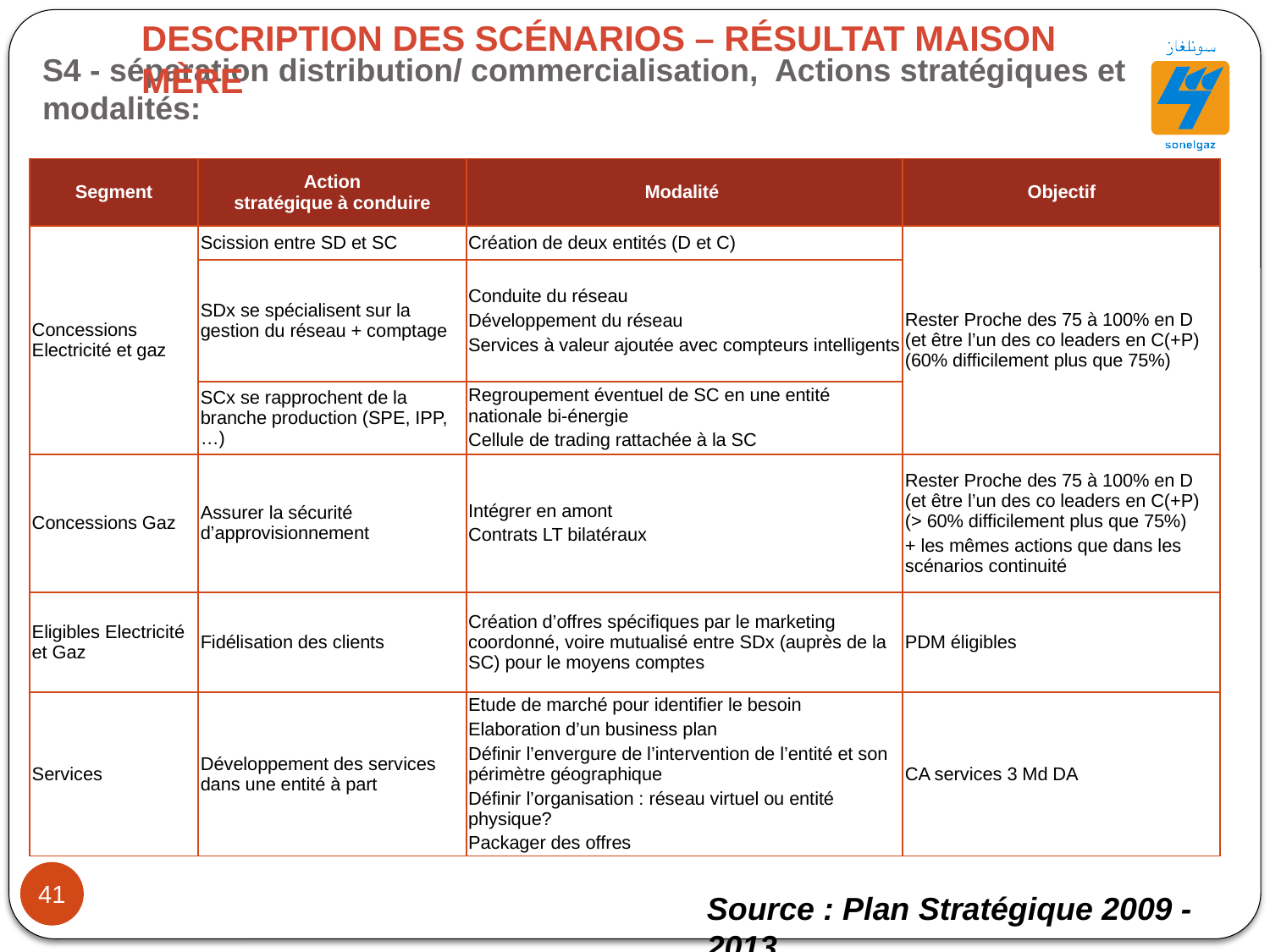

Description des scénarios – résultat Maison Mère
# S4 - séparation distribution/ commercialisation,  Actions stratégiques et modalités:
| Segment | Action stratégique à conduire | Modalité | Objectif |
| --- | --- | --- | --- |
| Concessions Electricité et gaz | Scission entre SD et SC | Création de deux entités (D et C) | Rester Proche des 75 à 100% en D (et être l’un des co leaders en C(+P) (60% difficilement plus que 75%) |
|  | SDx se spécialisent sur la gestion du réseau + comptage | Conduite du réseau Développement du réseau Services à valeur ajoutée avec compteurs intelligents |  |
|  | SCx se rapprochent de la branche production (SPE, IPP,…) | Regroupement éventuel de SC en une entité nationale bi-énergie Cellule de trading rattachée à la SC |  |
| Concessions Gaz | Assurer la sécurité d’approvisionnement | Intégrer en amont Contrats LT bilatéraux | Rester Proche des 75 à 100% en D (et être l’un des co leaders en C(+P) (> 60% difficilement plus que 75%) + les mêmes actions que dans les scénarios continuité |
| Eligibles Electricité et Gaz | Fidélisation des clients | Création d’offres spécifiques par le marketing coordonné, voire mutualisé entre SDx (auprès de la SC) pour le moyens comptes | PDM éligibles |
| Services | Développement des services dans une entité à part | Etude de marché pour identifier le besoin Elaboration d’un business plan Définir l’envergure de l’intervention de l’entité et son périmètre géographique Définir l’organisation : réseau virtuel ou entité physique? Packager des offres | CA services 3 Md DA |
41
Source : Plan Stratégique 2009 - 2013